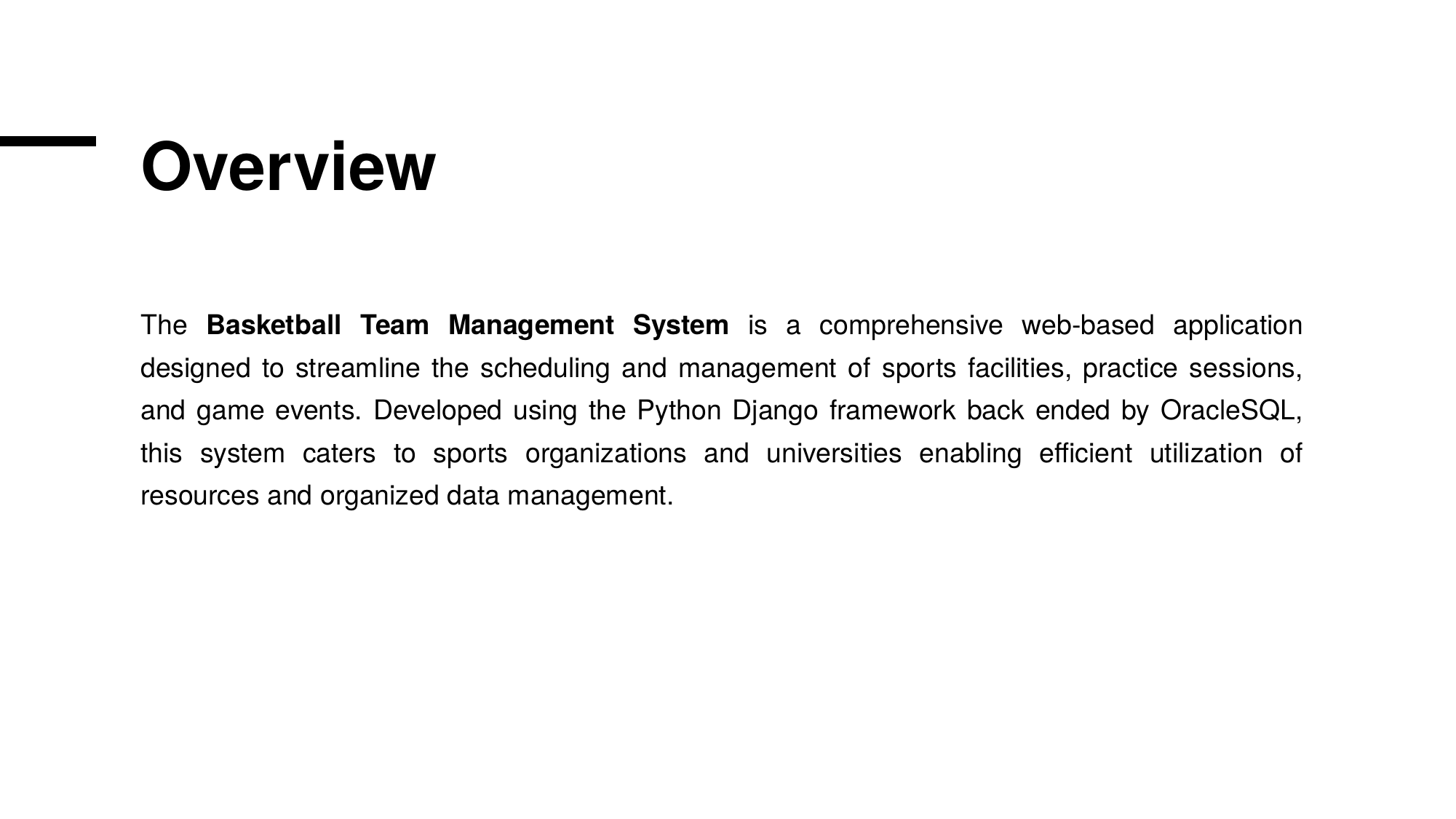

# Overview
The Basketball Team Management System is a comprehensive web-based application designed to streamline the scheduling and management of sports facilities, practice sessions, and game events. Developed using the Python Django framework back ended by OracleSQL, this system caters to sports organizations and universities enabling efficient utilization of resources and organized data management.